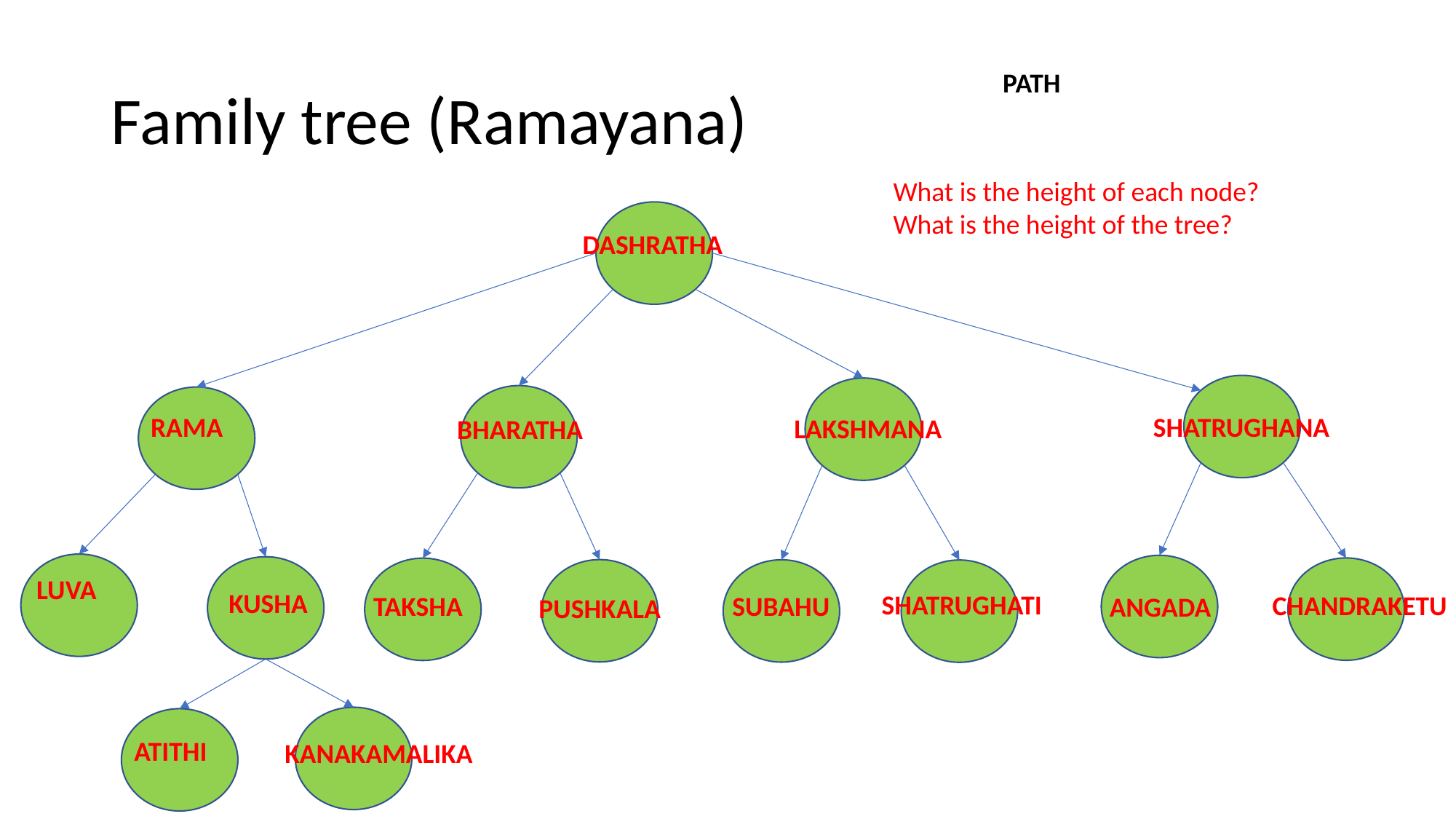

# Family tree (Ramayana)
PATH
What is the height of each node?
What is the height of the tree?

DASHRATHA

RAMA
SHATRUGHANA
LAKSHMANA
BHARATHA

LUVA
KUSHA
SHATRUGHATI
CHANDRAKETU
SUBAHU
TAKSHA
ANGADA
PUSHKALA

ATITHI
KANAKAMALIKA